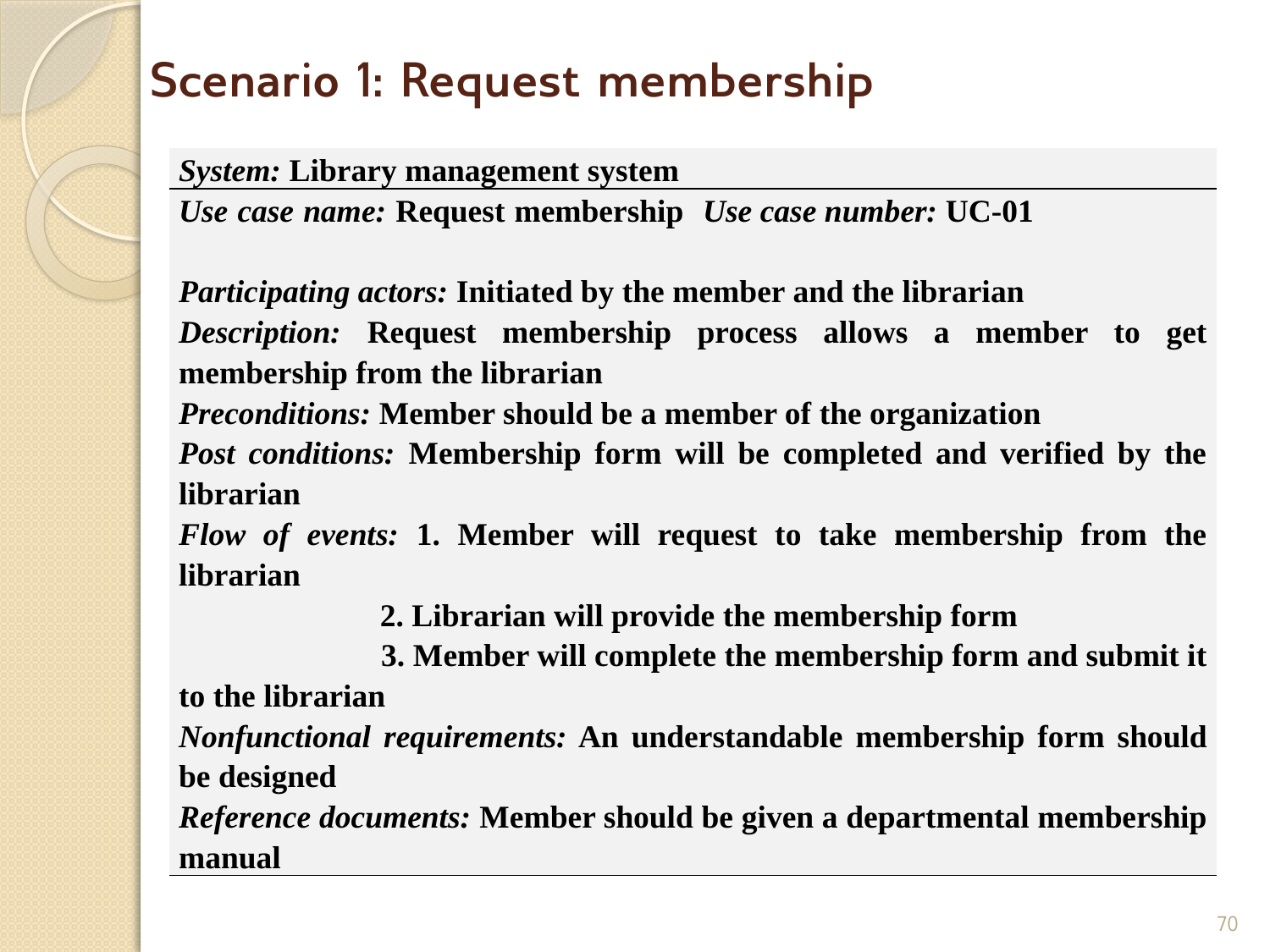

# Scenario 1: Request membership
| System: Library management system |  |
| --- | --- |
| Use case name: Request membership | Use case number: UC-01 |
| Participating actors: Initiated by the member and the librarian |  |
| Description: Request membership process allows a member to get membership from the librarian |  |
| Preconditions: Member should be a member of the organization |  |
| Post conditions: Membership form will be completed and verified by the librarian |  |
| Flow of events: 1. Member will request to take membership from the librarian 2. Librarian will provide the membership form 3. Member will complete the membership form and submit it to the librarian |  |
| Nonfunctional requirements: An understandable membership form should be designed |  |
| Reference documents: Member should be given a departmental membership manual |  |
70